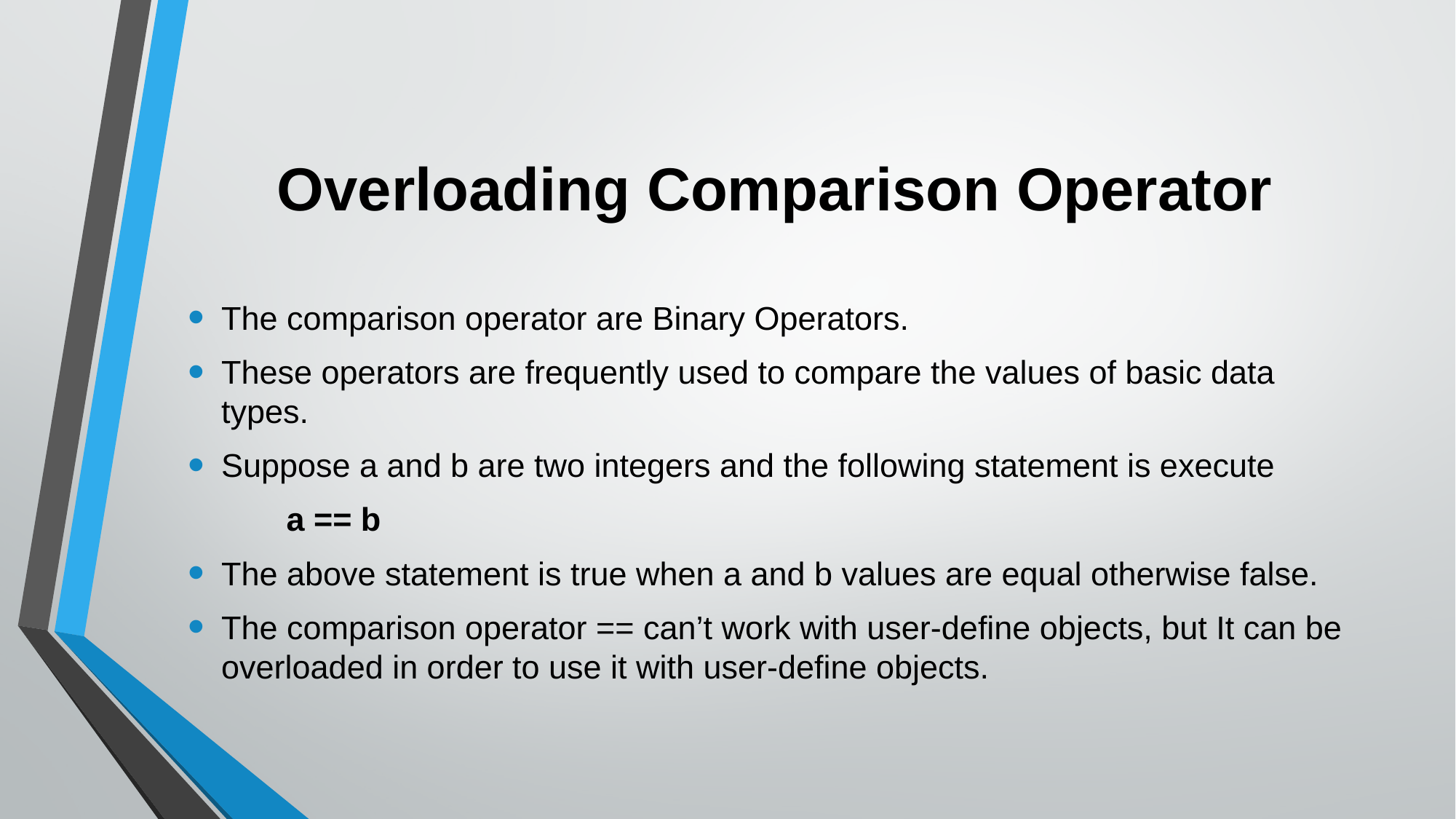

# Overloading Comparison Operator
The comparison operator are Binary Operators.
These operators are frequently used to compare the values of basic data types.
Suppose a and b are two integers and the following statement is execute
	a == b
The above statement is true when a and b values are equal otherwise false.
The comparison operator == can’t work with user-define objects, but It can be overloaded in order to use it with user-define objects.